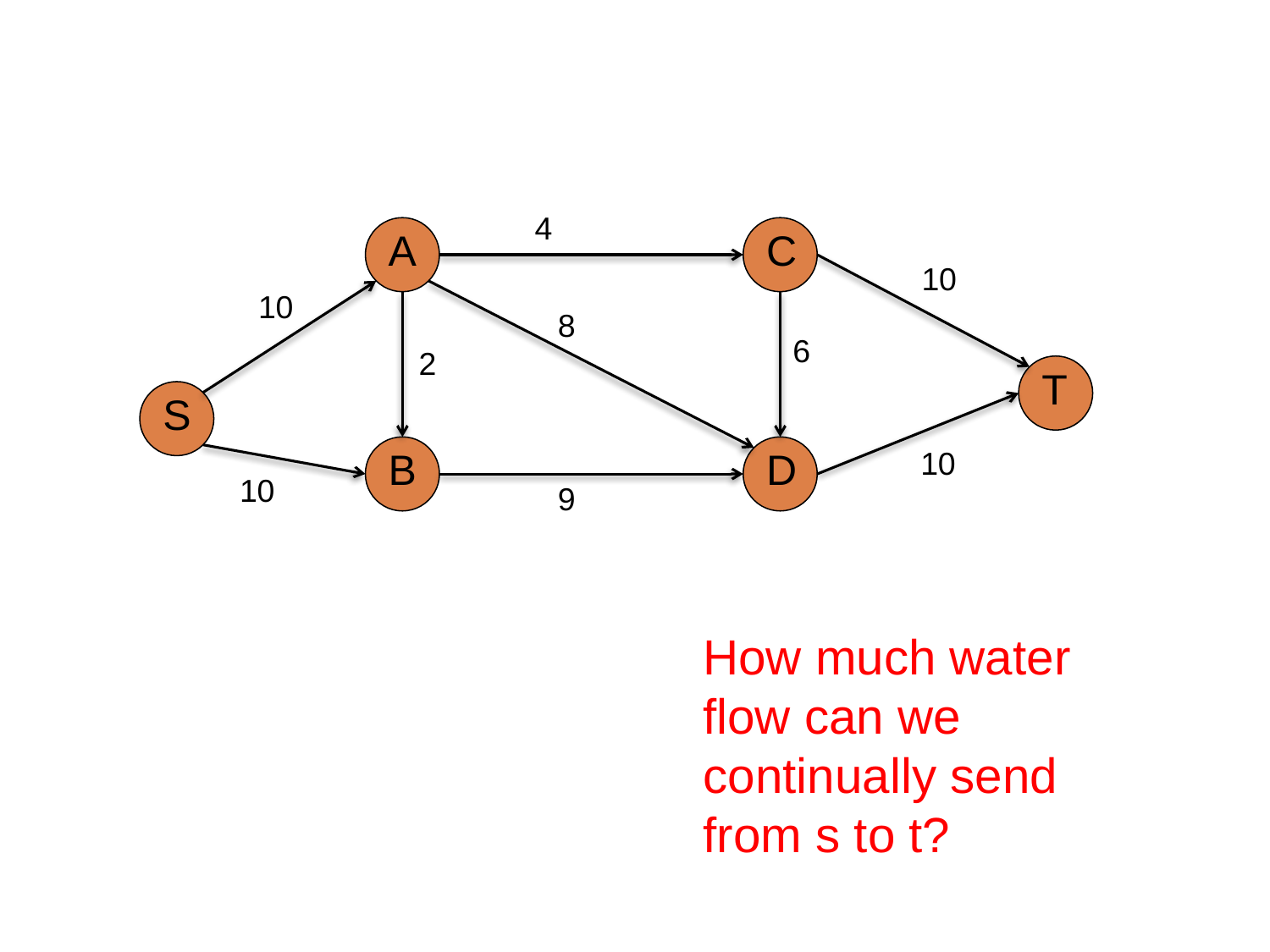

4

A

C
10
10
8
6
2

T

S

B

D
10
10
9
How much water flow can we continually send from s to t?